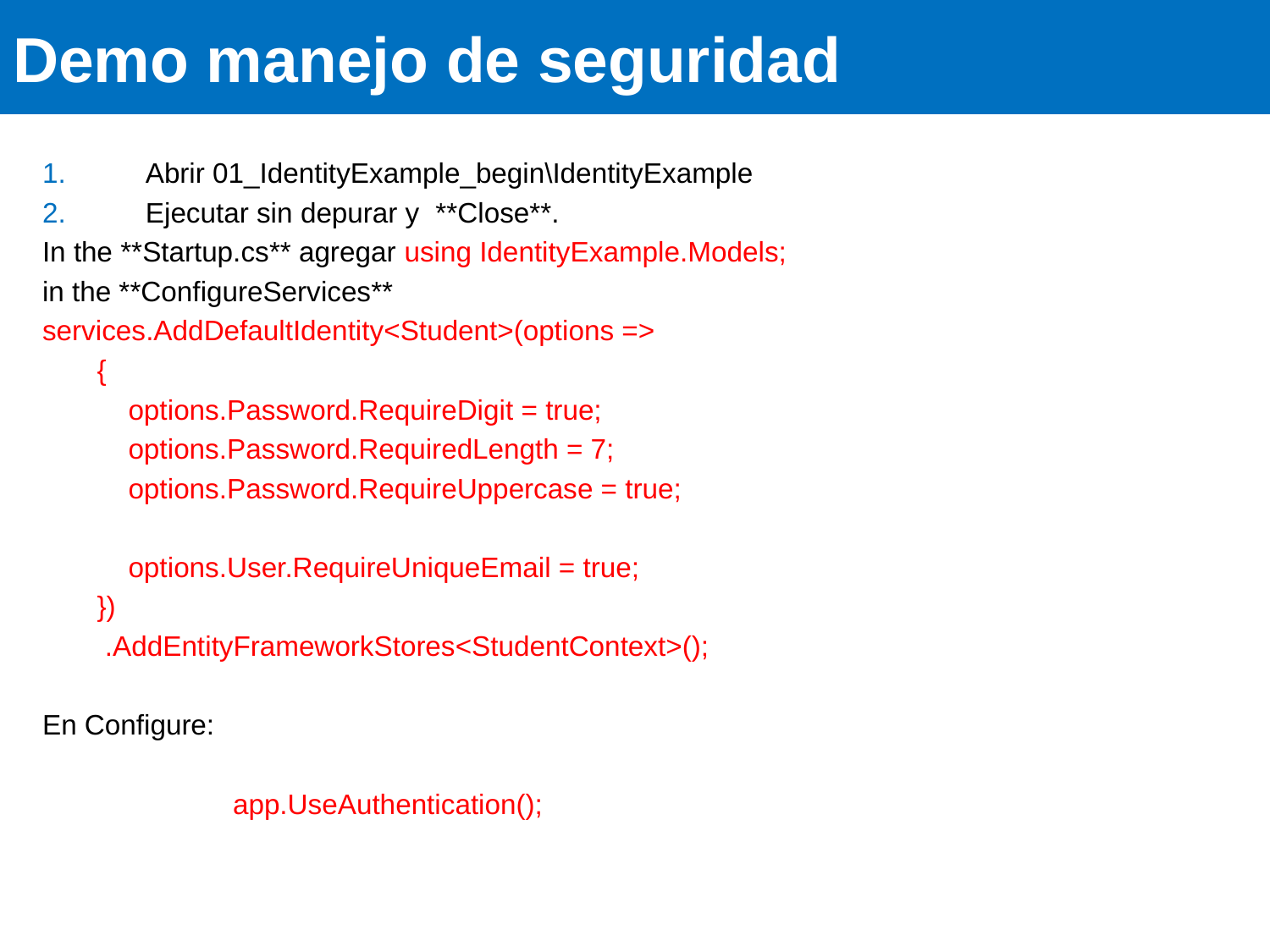

# Demo manejo de seguridad
Abrir 01_IdentityExample_begin\IdentityExample
Ejecutar sin depurar y  **Close**.
In the **Startup.cs** agregar using IdentityExample.Models;
in the **ConfigureServices**
services.AddDefaultIdentity<Student>(options =>
       {
           options.Password.RequireDigit = true;
           options.Password.RequiredLength = 7;
           options.Password.RequireUppercase = true;

           options.User.RequireUniqueEmail = true;
       })
        .AddEntityFrameworkStores<StudentContext>();

En Configure:

		app.UseAuthentication();